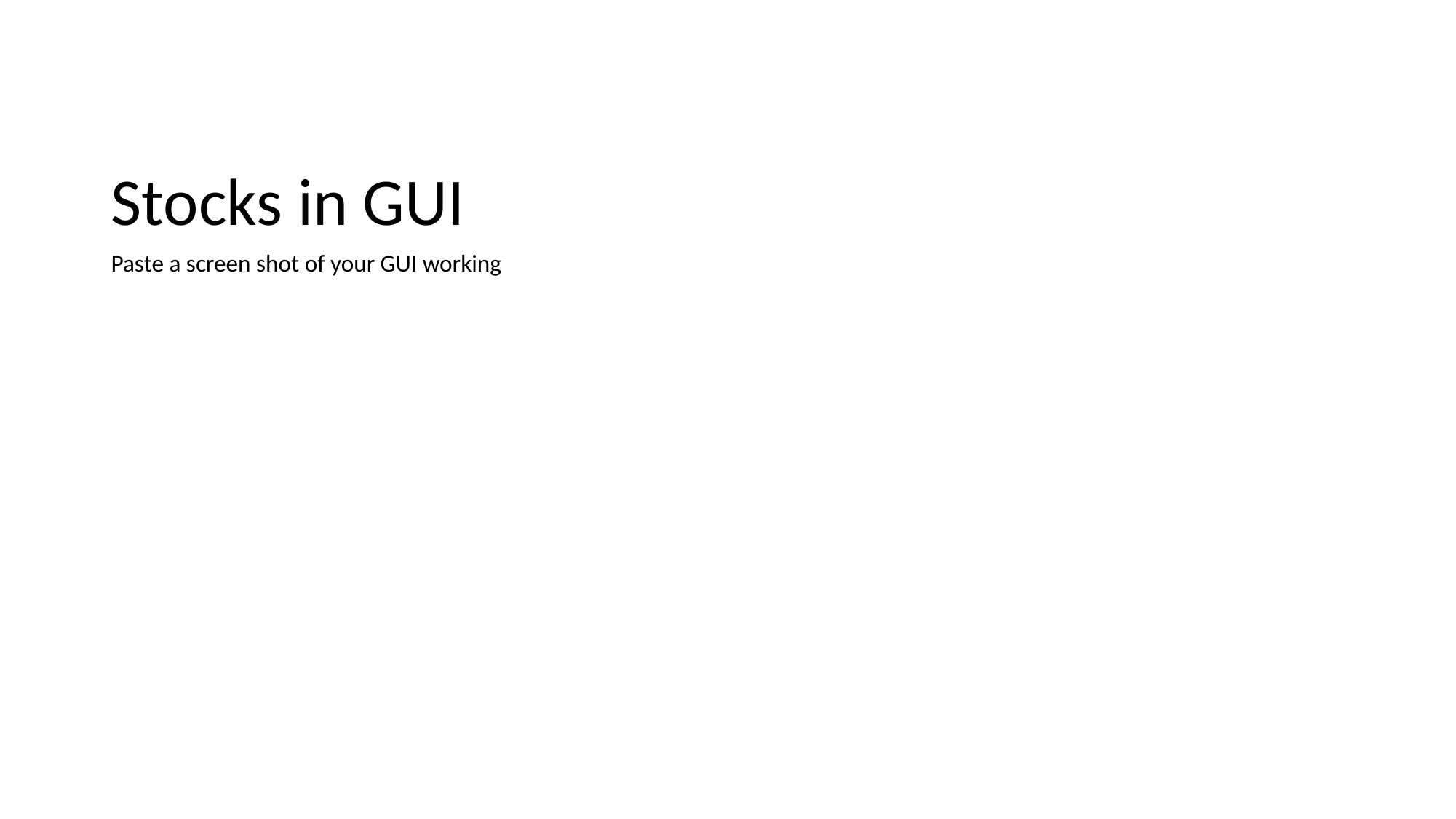

# Stocks in GUI

Paste a screen shot of your GUI working